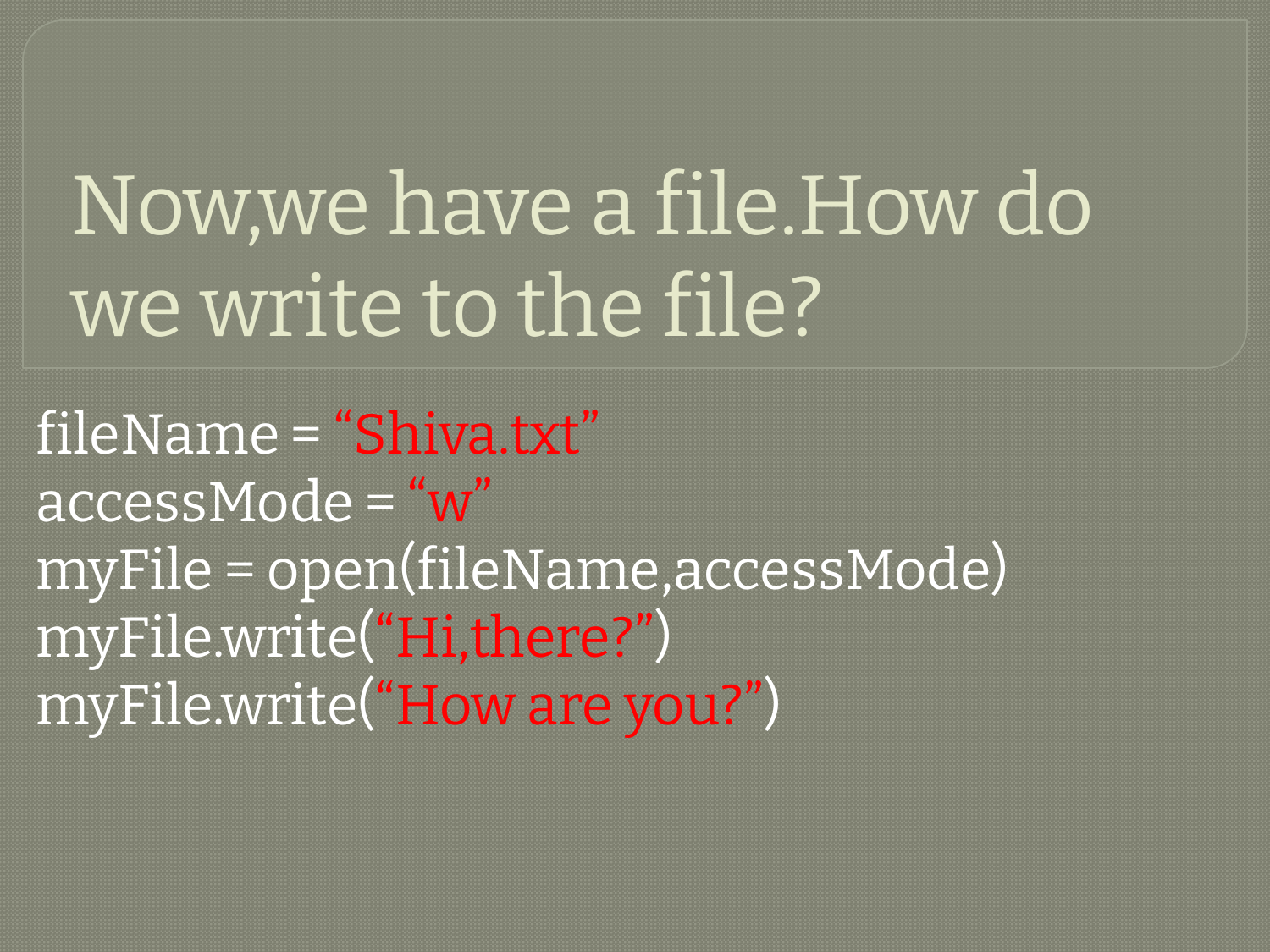

# Now,we have a file.How do we write to the file?
fileName = “Shiva.txt”
accessMode = “w”
myFile = open(fileName,accessMode)
myFile.write(“Hi,there?”)
myFile.write(“How are you?”)